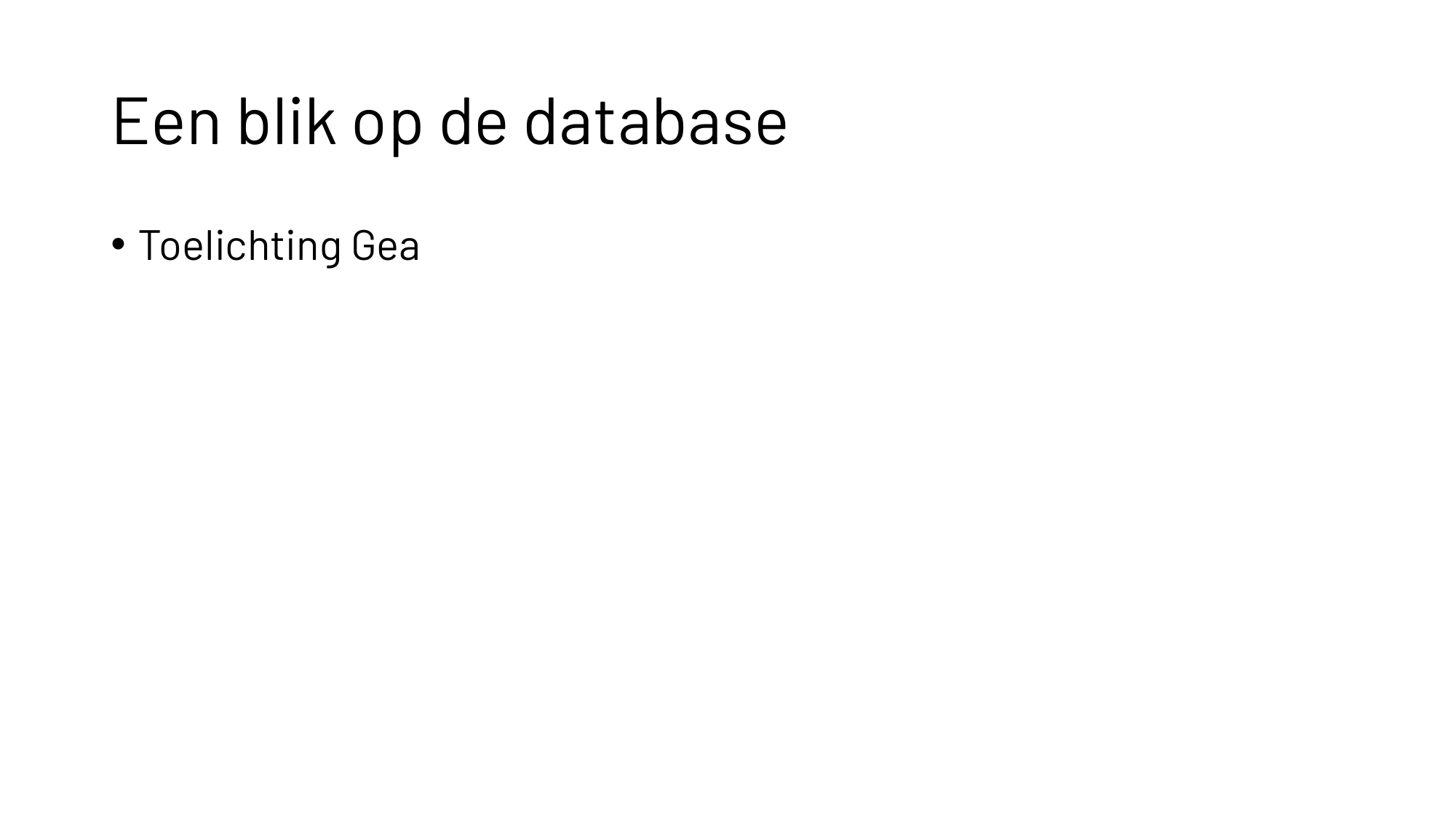

# Een blik op de database
Toelichting Gea